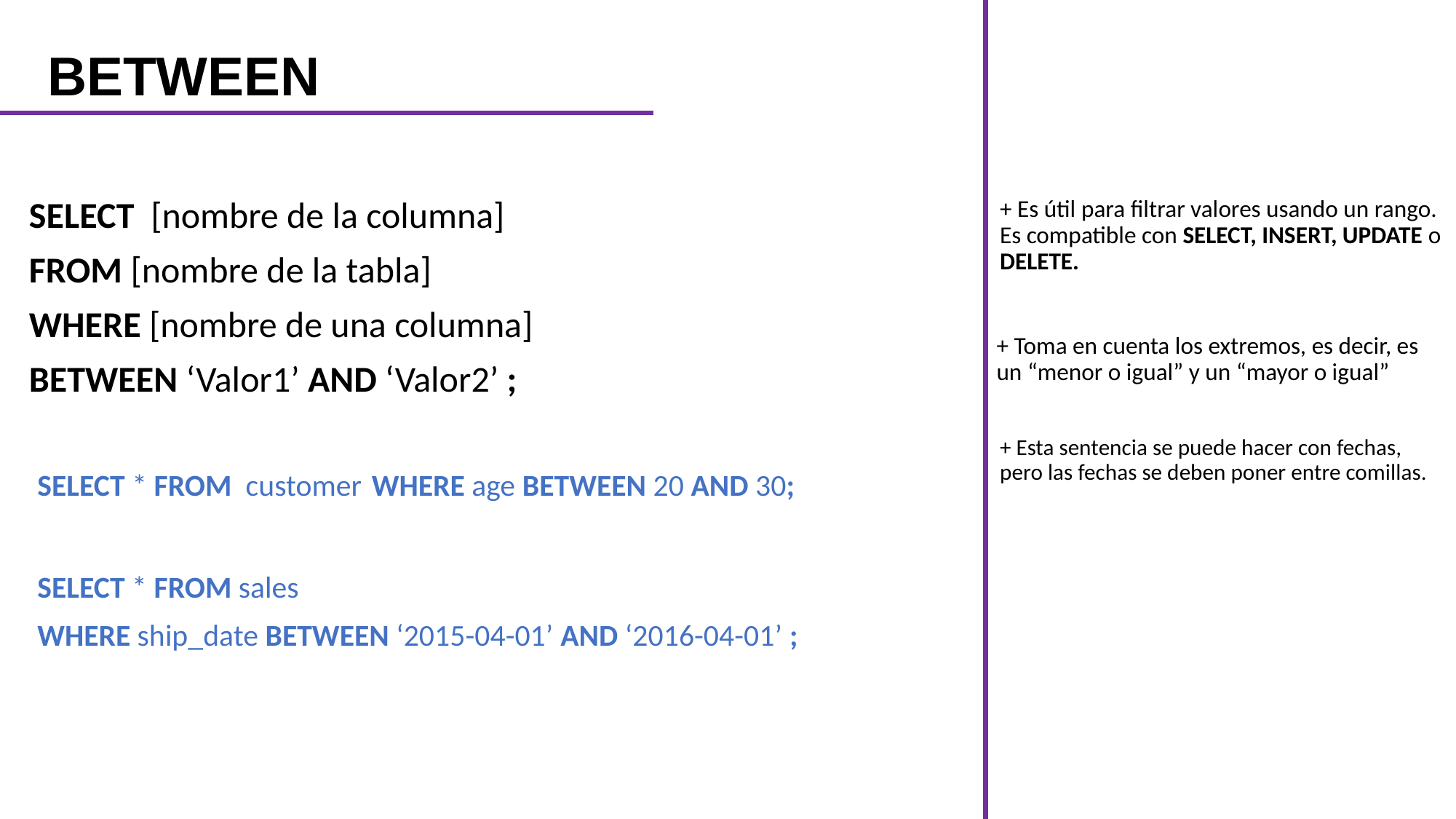

# BETWEEN
+ Es útil para filtrar valores usando un rango. Es compatible con SELECT, INSERT, UPDATE o DELETE.
SELECT  [nombre de la columna]
FROM [nombre de la tabla]
WHERE [nombre de una columna]
BETWEEN ‘Valor1’ AND ‘Valor2’ ;
+ Toma en cuenta los extremos, es decir, es un “menor o igual” y un “mayor o igual”
+ Esta sentencia se puede hacer con fechas, pero las fechas se deben poner entre comillas.
SELECT * FROM  customer	 WHERE age BETWEEN 20 AND 30;
SELECT * FROM sales
WHERE ship_date BETWEEN ‘2015-04-01’ AND ‘2016-04-01’ ;